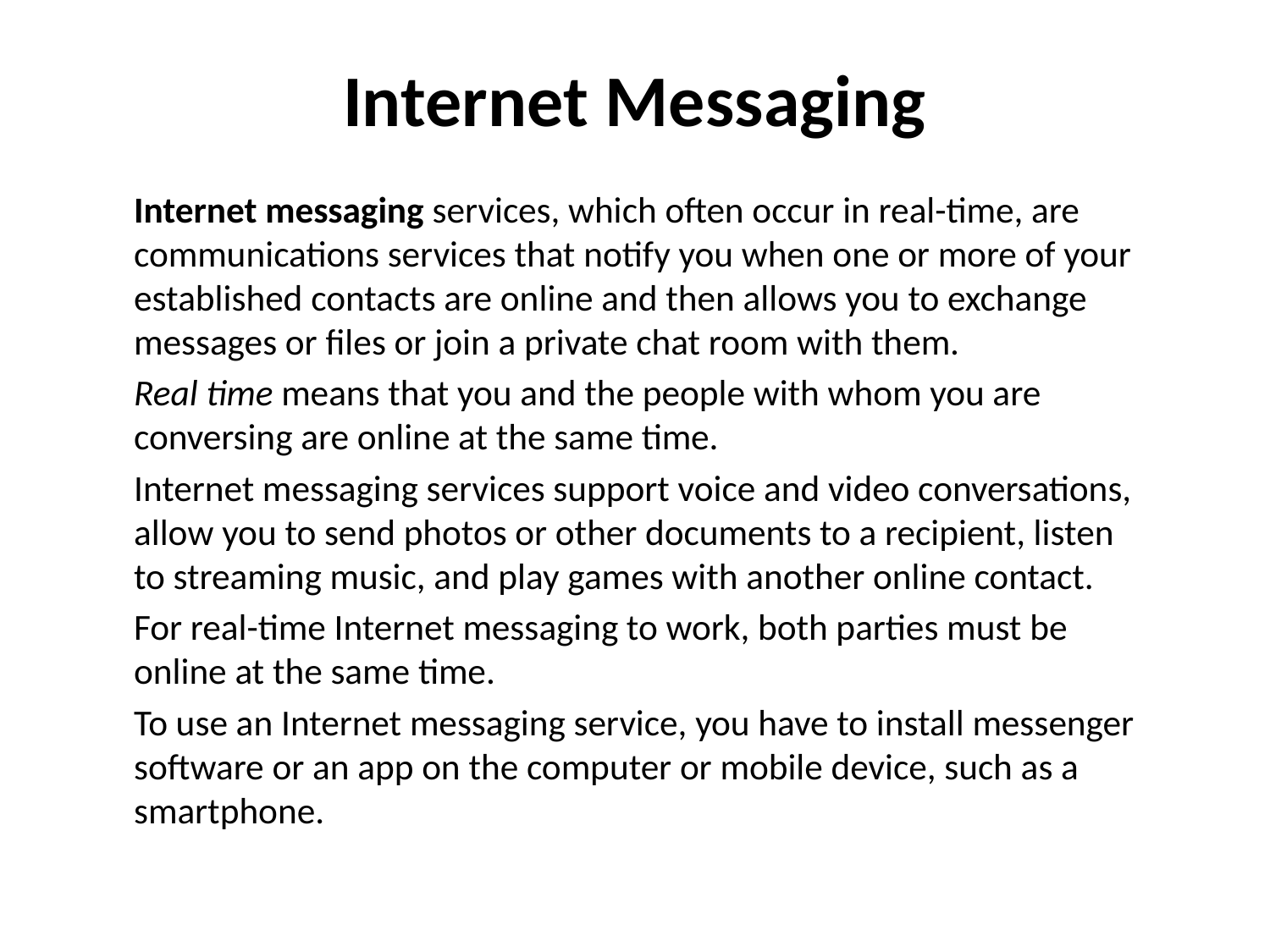

# Internet Messaging
Internet messaging services, which often occur in real-time, are communications services that notify you when one or more of your established contacts are online and then allows you to exchange messages or files or join a private chat room with them.
Real time means that you and the people with whom you are conversing are online at the same time.
Internet messaging services support voice and video conversations, allow you to send photos or other documents to a recipient, listen to streaming music, and play games with another online contact.
For real-time Internet messaging to work, both parties must be online at the same time.
To use an Internet messaging service, you have to install messenger software or an app on the computer or mobile device, such as a smartphone.